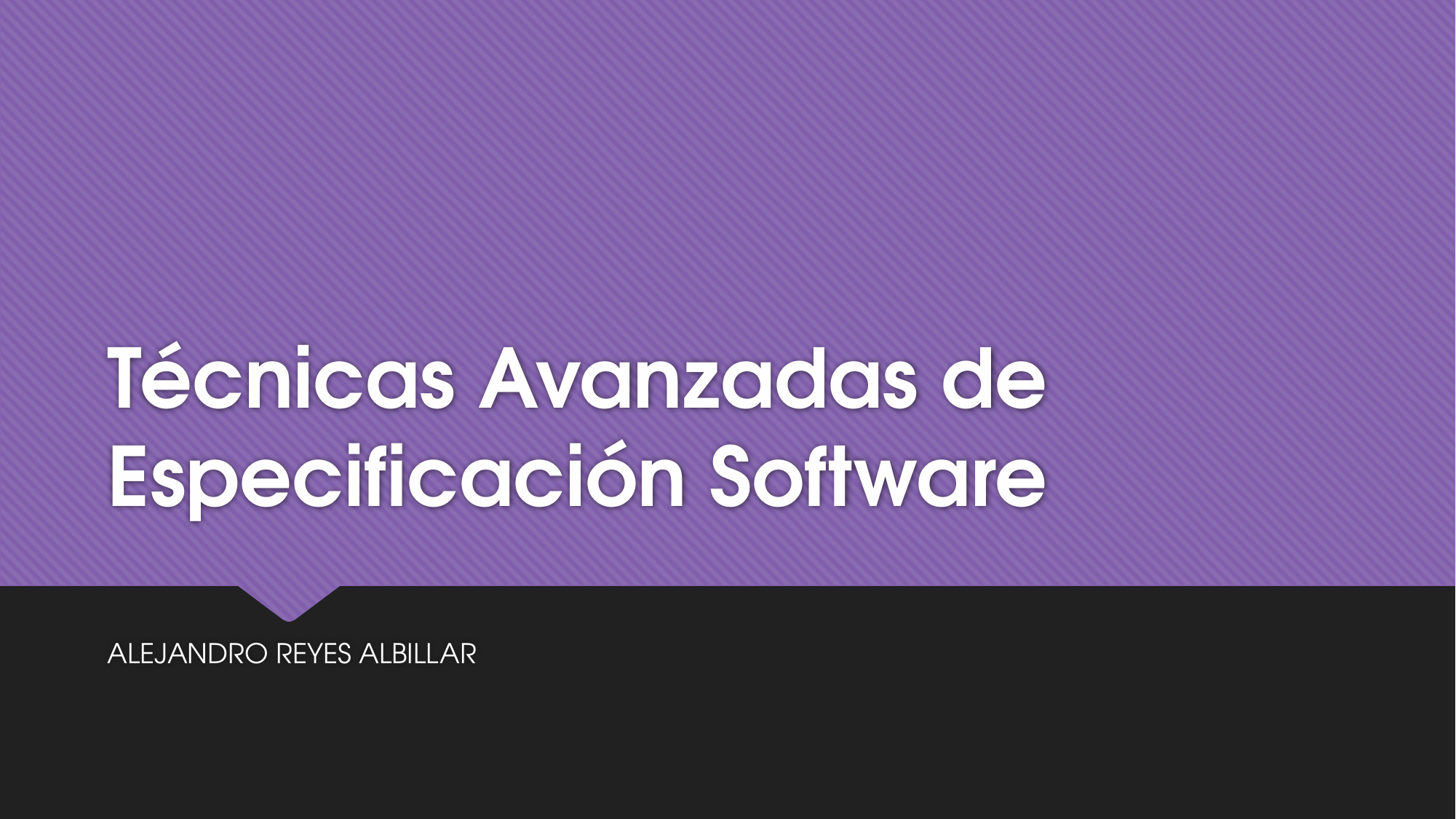

# Técnicas Avanzadas de Especificación Software
ALEJANDRO REYES ALBILLAR